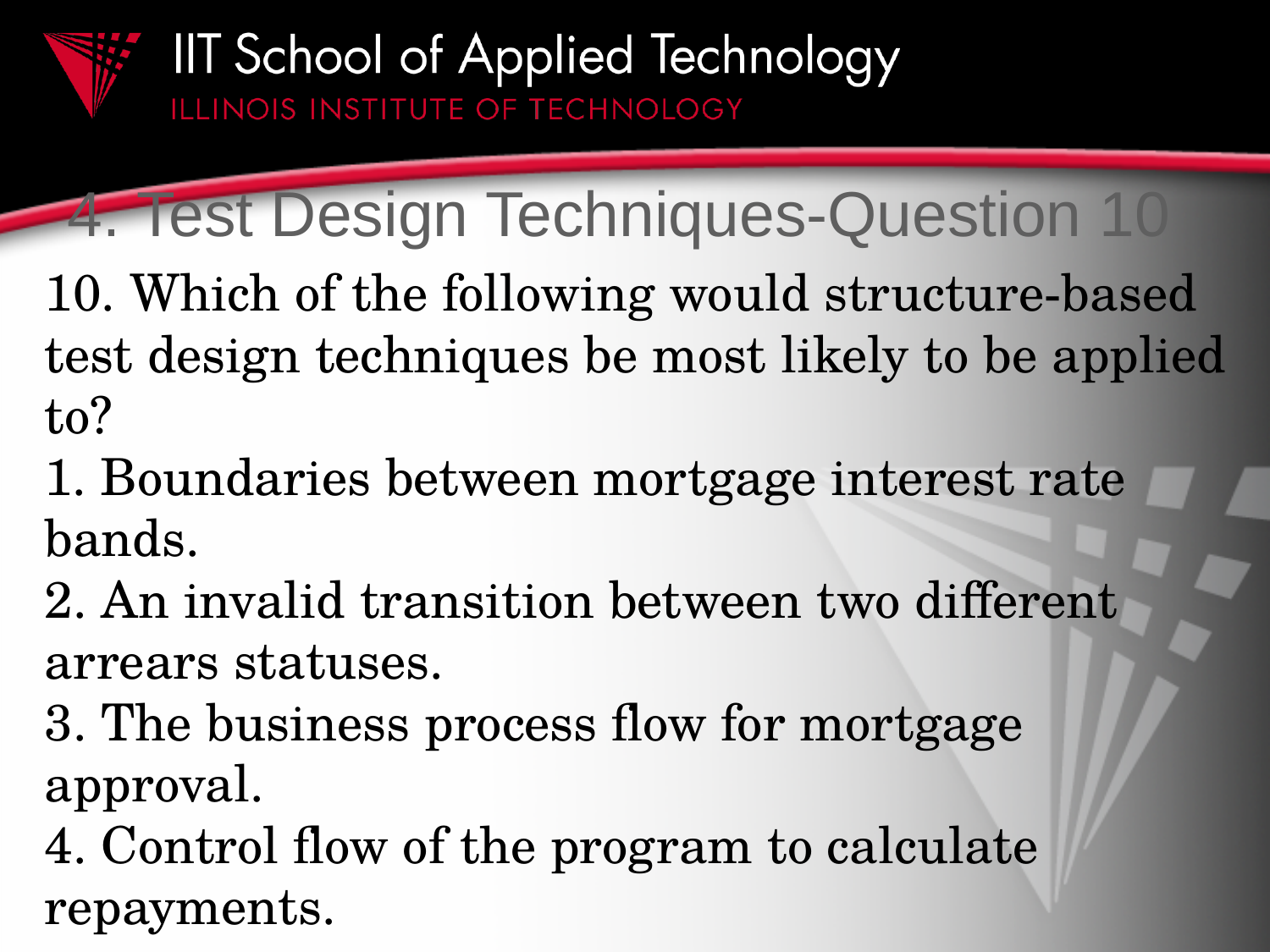

# 4. Test Design Techniques-Question 10
10. Which of the following would structure-based test design techniques be most likely to be applied to?
1. Boundaries between mortgage interest rate bands.
2. An invalid transition between two different arrears statuses.
3. The business process flow for mortgage approval.
4. Control flow of the program to calculate repayments.